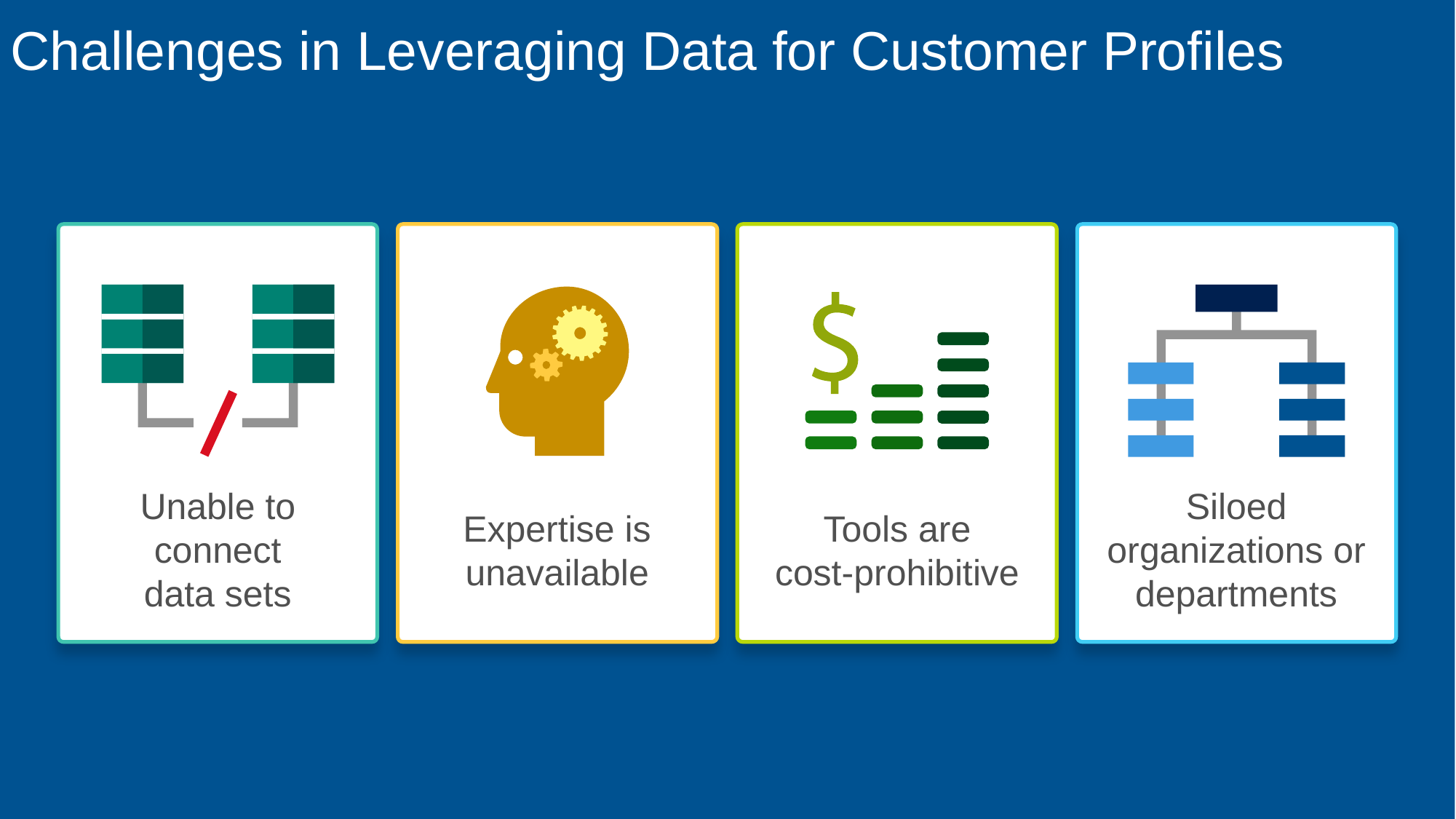

Challenges in Leveraging Data for Customer Profiles

Unable to connect
data sets

Expertise is
unavailable

Tools are
cost-prohibitive

Siloed organizations or
departments